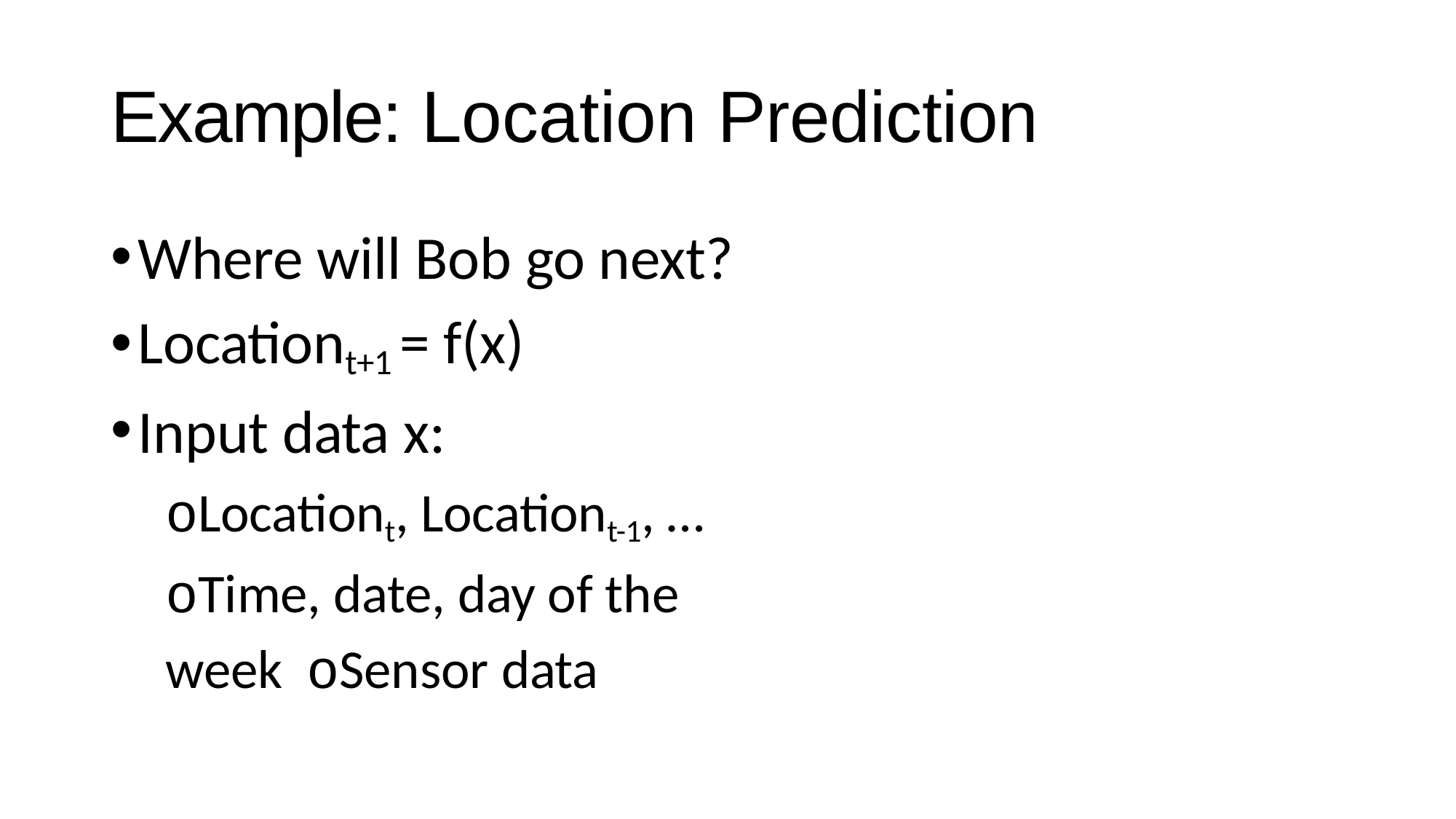

# Example: Location Prediction
Where will Bob go next?
Locationt+1 = f(x)
Input data x:
oLocationt, Locationt-1, …  oTime, date, day of the week  oSensor data